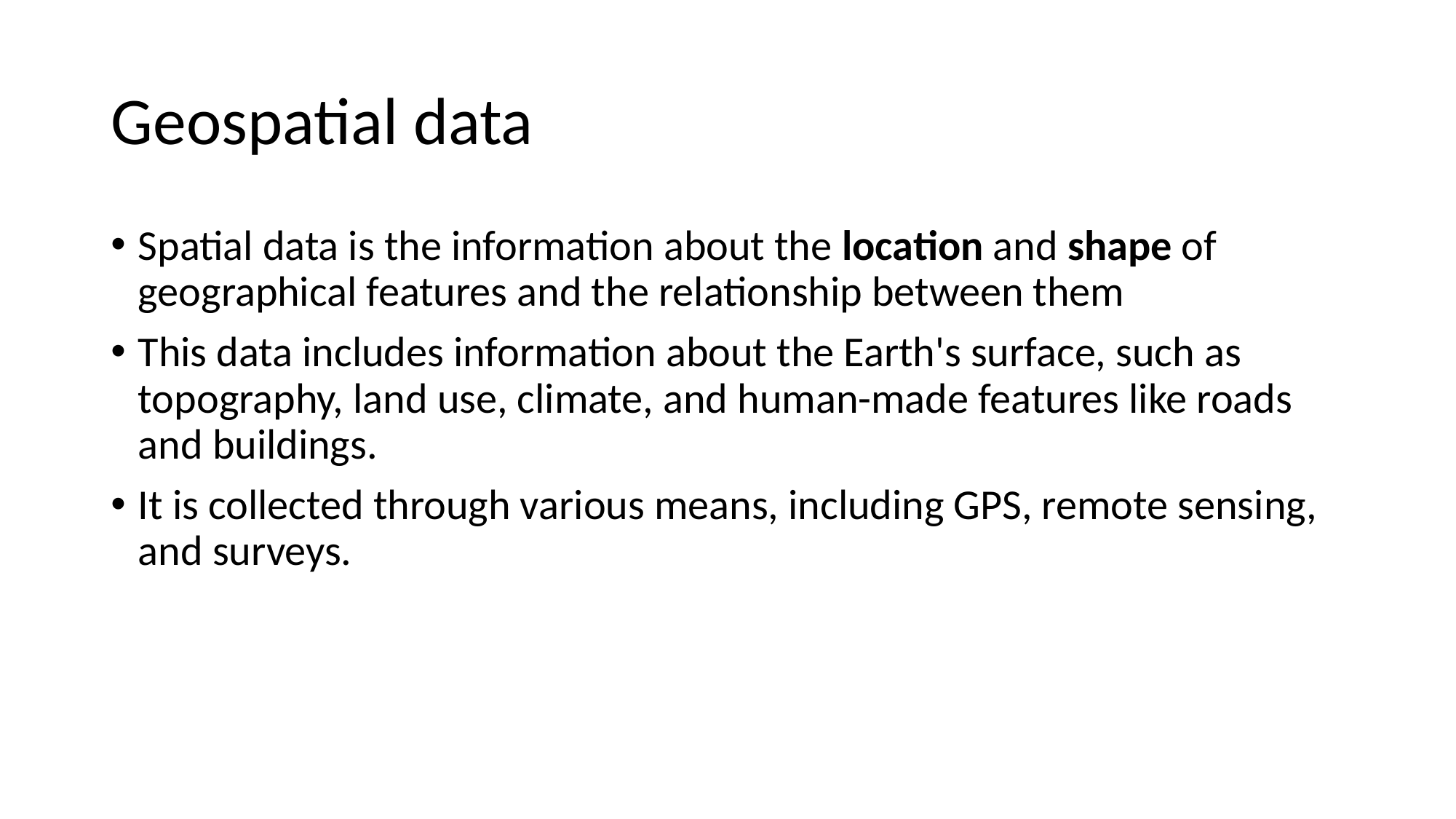

# Geospatial data
Spatial data is the information about the location and shape of geographical features and the relationship between them
This data includes information about the Earth's surface, such as topography, land use, climate, and human-made features like roads and buildings.
It is collected through various means, including GPS, remote sensing, and surveys.